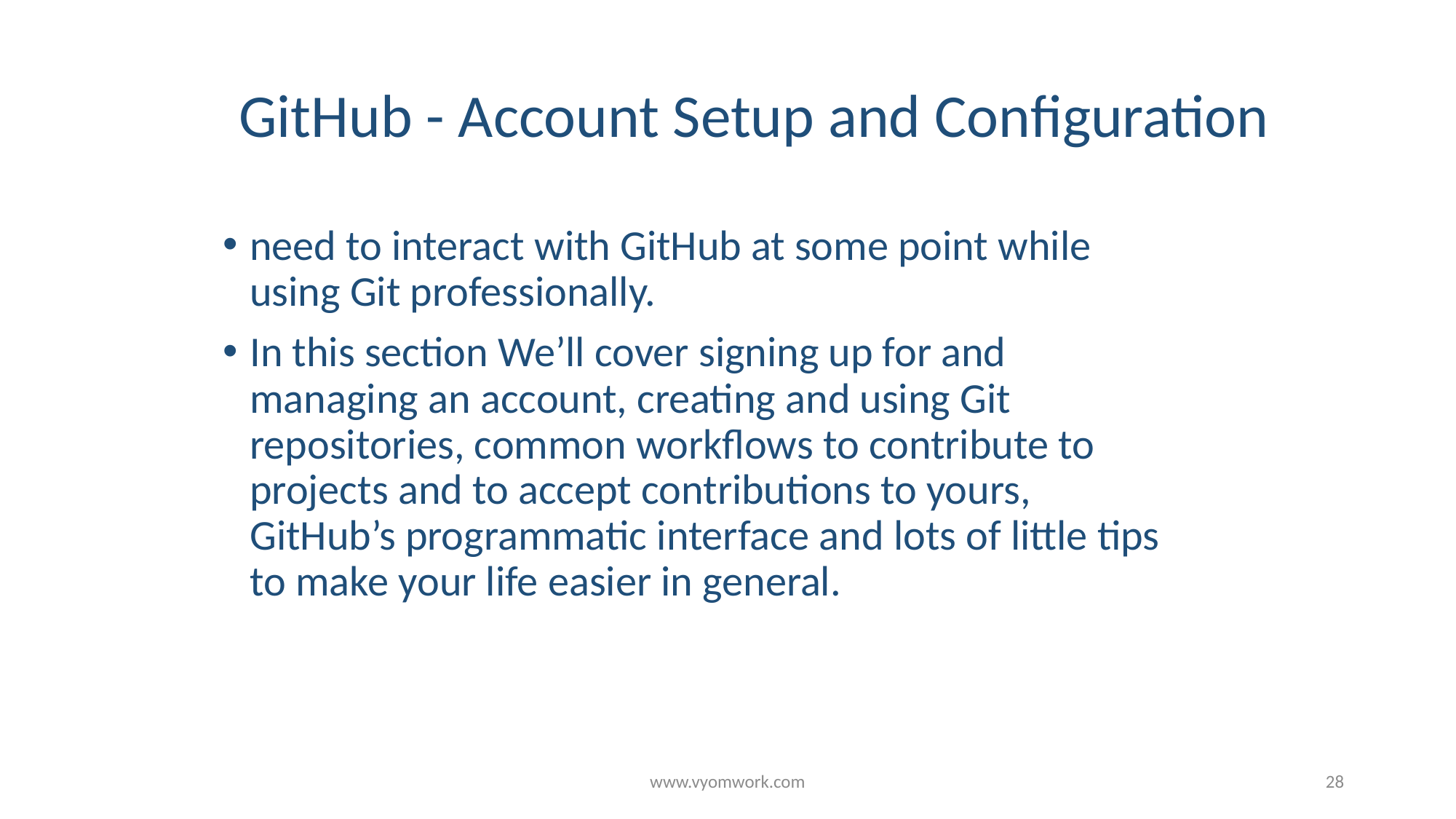

# GitHub - Account Setup and Configuration
need to interact with GitHub at some point while using Git professionally.
In this section We’ll cover signing up for and managing an account, creating and using Git repositories, common workflows to contribute to projects and to accept contributions to yours, GitHub’s programmatic interface and lots of little tips to make your life easier in general.
www.vyomwork.com
28